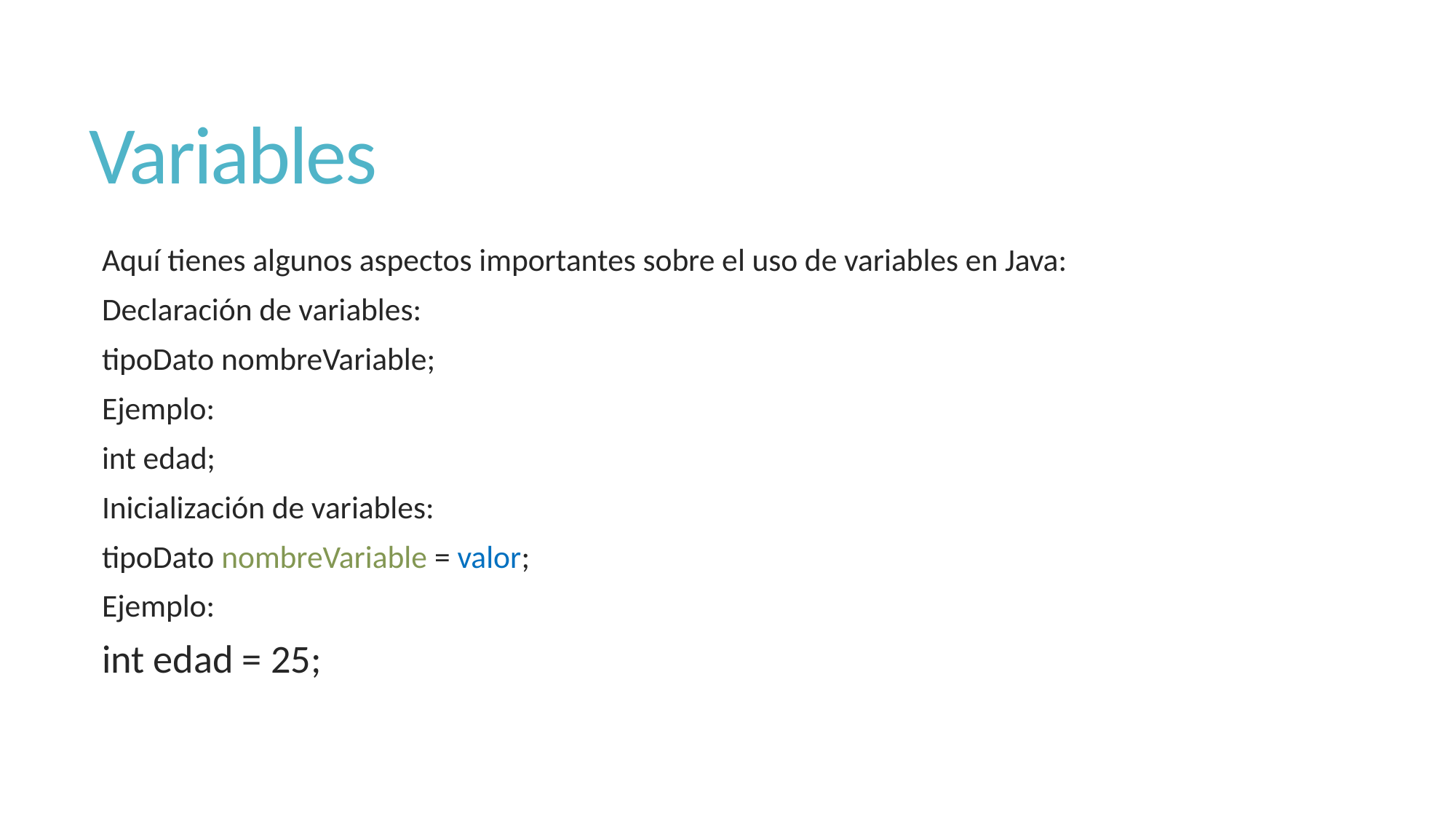

# Variables
Aquí tienes algunos aspectos importantes sobre el uso de variables en Java:
Declaración de variables:
tipoDato nombreVariable;
Ejemplo:
int edad;
Inicialización de variables:
tipoDato nombreVariable = valor;
Ejemplo:
int edad = 25;